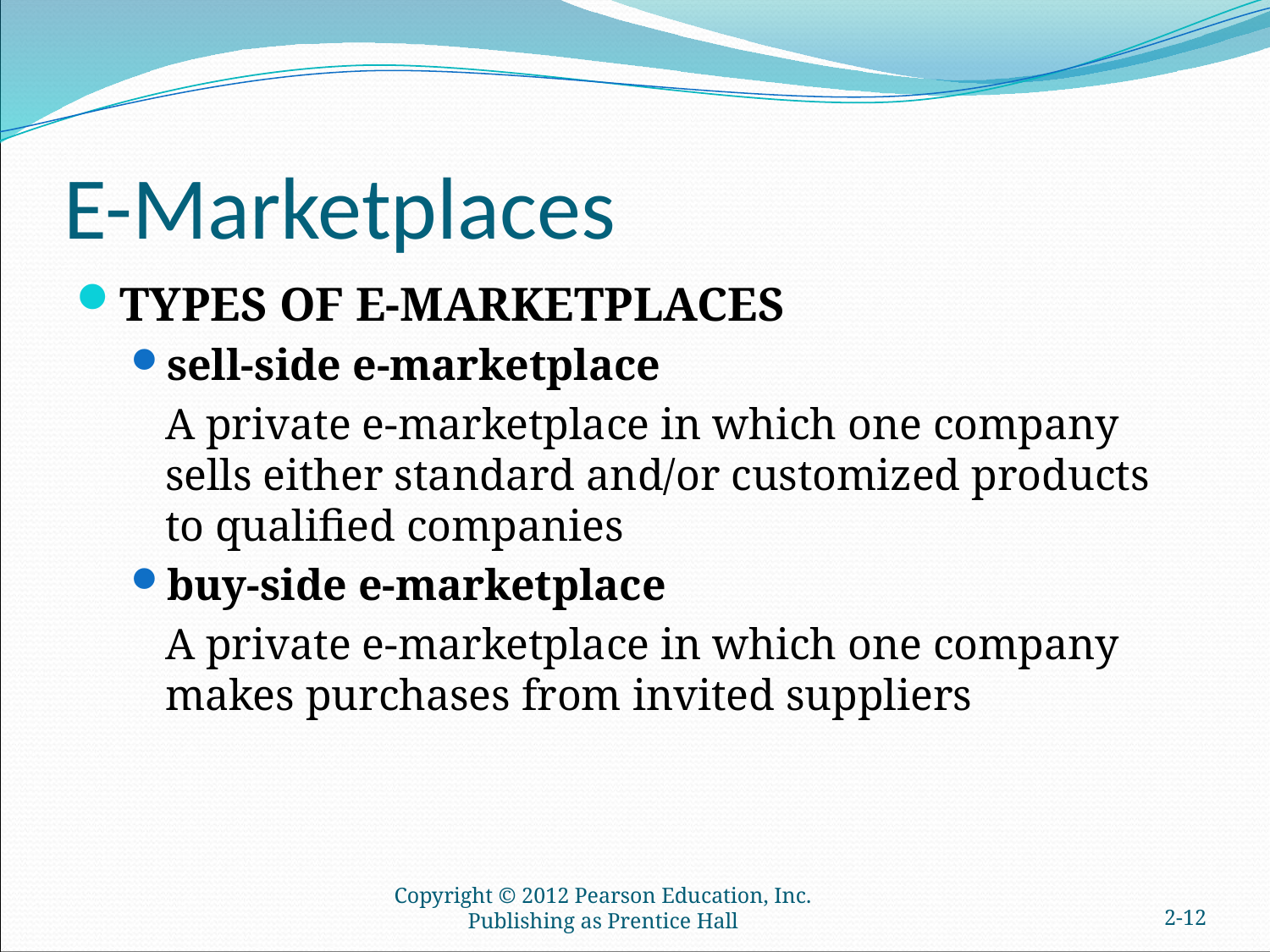

# E-Marketplaces
TYPES OF E-MARKETPLACES
sell-side e-marketplace
	A private e-marketplace in which one company sells either standard and/or customized products to qualified companies
buy-side e-marketplace
	A private e-marketplace in which one company makes purchases from invited suppliers
Copyright © 2012 Pearson Education, Inc. Publishing as Prentice Hall
2-12